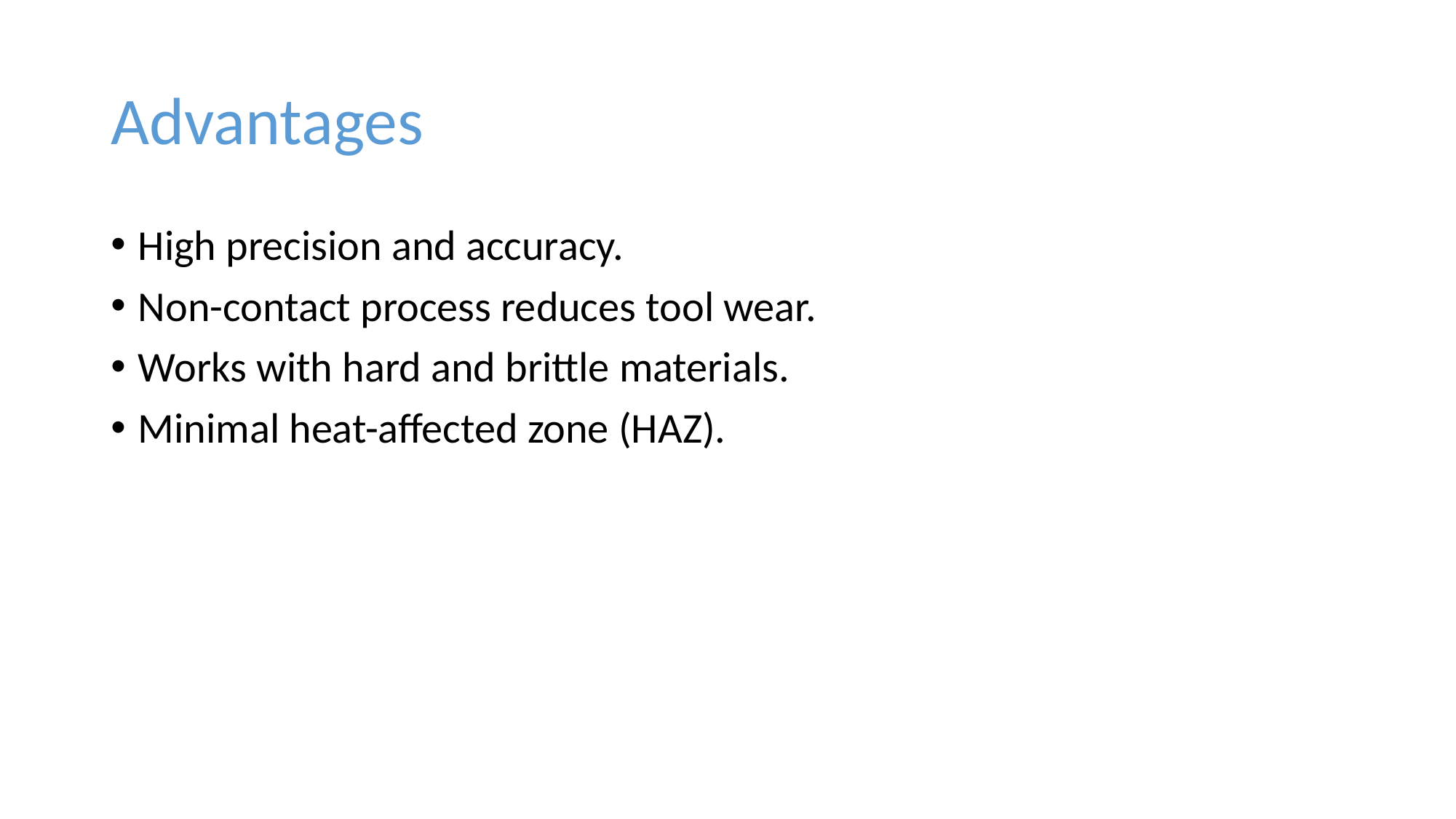

# Advantages
High precision and accuracy.
Non-contact process reduces tool wear.
Works with hard and brittle materials.
Minimal heat-affected zone (HAZ).